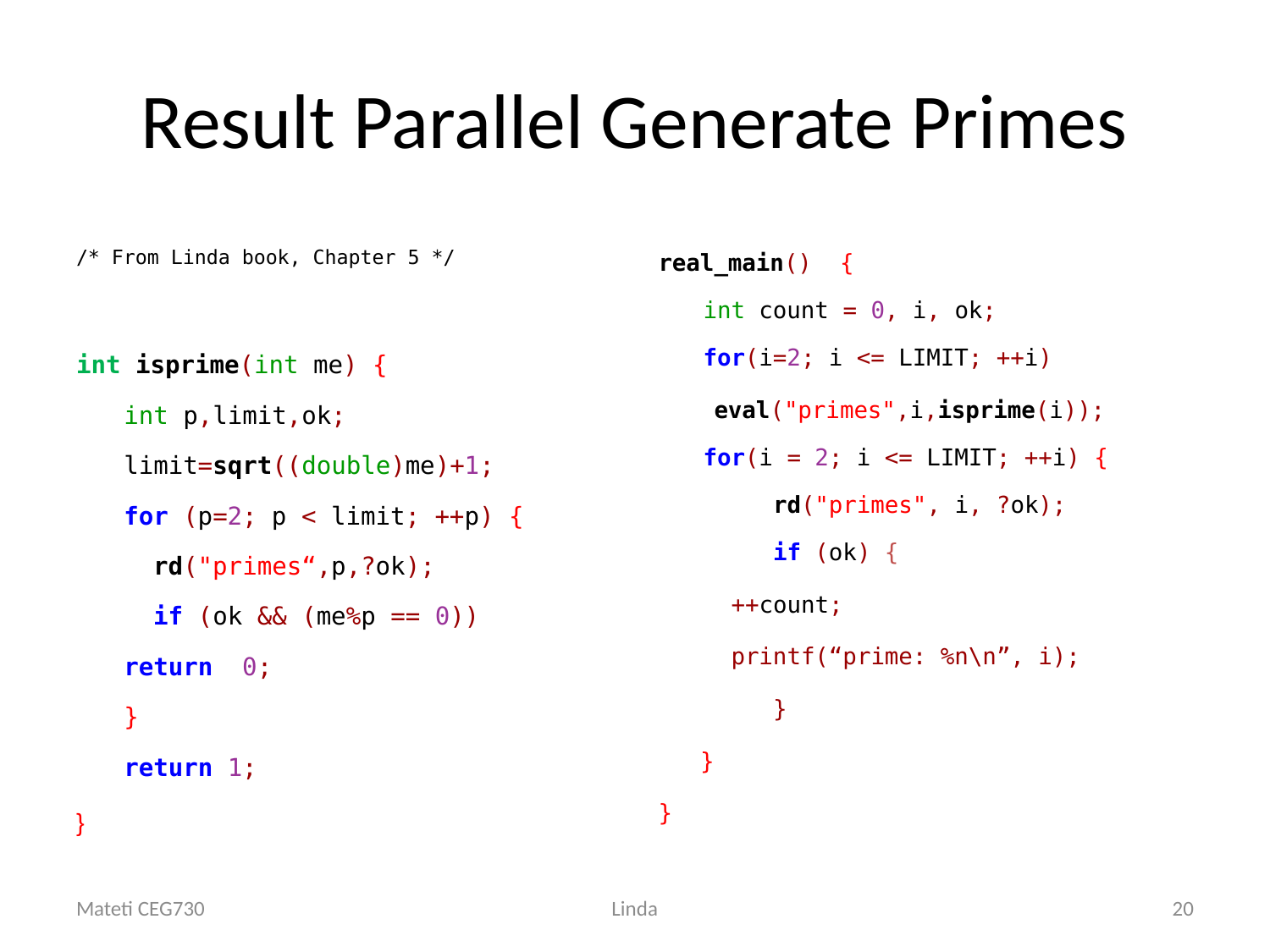

# Result Parallel Generate Primes
/* From Linda book, Chapter 5 */

int isprime(int me) {
int p,limit,ok;
limit=sqrt((double)me)+1;
for (p=2; p < limit; ++p) {
  rd("primes“,p,?ok);
  if (ok && (me%p == 0))
	return  0;
}
return 1;
}
real_main()  {
int count = 0, i, ok;
for(i=2; i <= LIMIT; ++i)
    eval("primes",i,isprime(i));
for(i = 2; i <= LIMIT; ++i) {
     rd("primes", i, ?ok);
     if (ok) {
		  ++count;
		  printf(“prime: %n\n”, i);
	     }
   }
}

Mateti CEG730
Linda
20